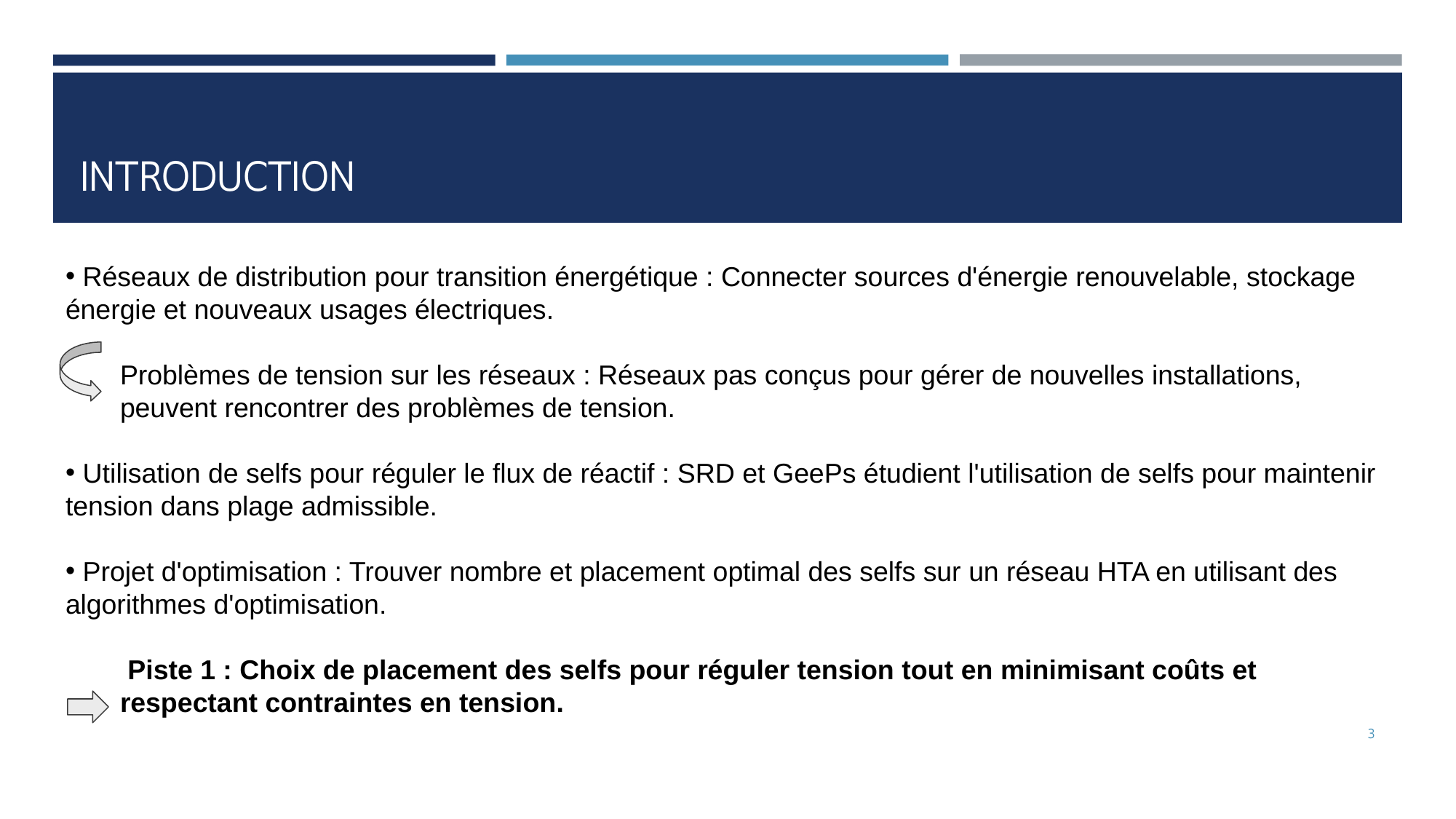

# INTRODUCTION
 Réseaux de distribution pour transition énergétique : Connecter sources d'énergie renouvelable, stockage énergie et nouveaux usages électriques.

Problèmes de tension sur les réseaux : Réseaux pas conçus pour gérer de nouvelles installations, peuvent rencontrer des problèmes de tension.

 Utilisation de selfs pour réguler le flux de réactif : SRD et GeePs étudient l'utilisation de selfs pour maintenir tension dans plage admissible.

 Projet d'optimisation : Trouver nombre et placement optimal des selfs sur un réseau HTA en utilisant des algorithmes d'optimisation.

 Piste 1 : Choix de placement des selfs pour réguler tension tout en minimisant coûts et respectant contraintes en tension.

3